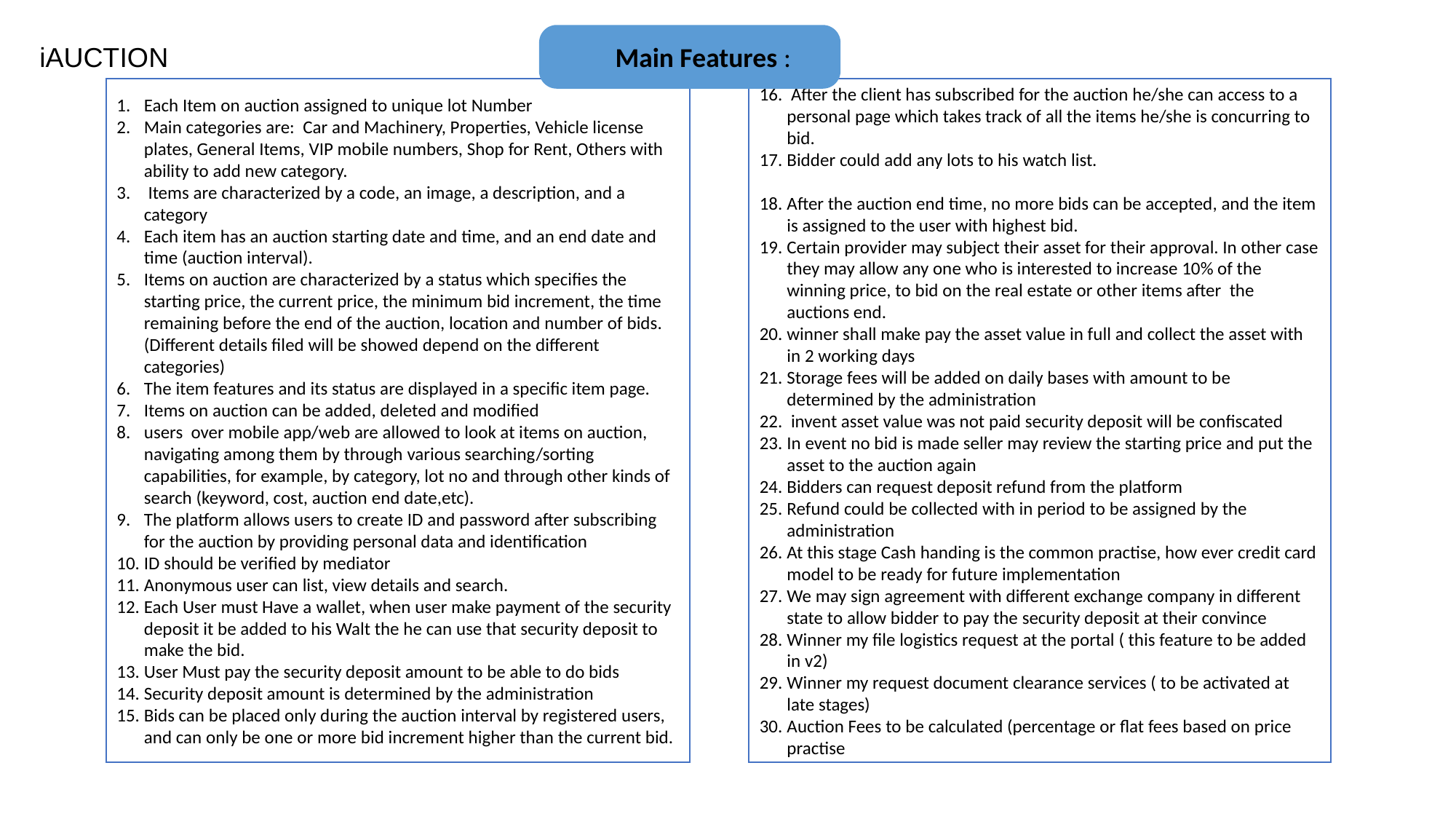

iAUCTION
Main Features :

Each Item on auction assigned to unique lot Number
Main categories are:  Car and Machinery, Properties, Vehicle license plates, General Items, VIP mobile numbers, Shop for Rent, Others with ability to add new category.
 Items are characterized by a code, an image, a description, and a category
Each item has an auction starting date and time, and an end date and time (auction interval).
Items on auction are characterized by a status which specifies the starting price, the current price, the minimum bid increment, the time remaining before the end of the auction, location and number of bids.(Different details filed will be showed depend on the different categories)
The item features and its status are displayed in a specific item page.
Items on auction can be added, deleted and modified
users  over mobile app/web are allowed to look at items on auction, navigating among them by through various searching/sorting capabilities, for example, by category, lot no and through other kinds of search (keyword, cost, auction end date,etc).
The platform allows users to create ID and password after subscribing for the auction by providing personal data and identification
ID should be verified by mediator
Anonymous user can list, view details and search.
Each User must Have a wallet, when user make payment of the security deposit it be added to his Walt the he can use that security deposit to make the bid.
User Must pay the security deposit amount to be able to do bids
Security deposit amount is determined by the administration
Bids can be placed only during the auction interval by registered users, and can only be one or more bid increment higher than the current bid.

 After the client has subscribed for the auction he/she can access to a personal page which takes track of all the items he/she is concurring to bid.
Bidder could add any lots to his watch list.

After the auction end time, no more bids can be accepted, and the item is assigned to the user with highest bid.
Certain provider may subject their asset for their approval. In other case they may allow any one who is interested to increase 10% of the winning price, to bid on the real estate or other items after  the auctions end.
winner shall make pay the asset value in full and collect the asset with in 2 working days
Storage fees will be added on daily bases with amount to be determined by the administration
 invent asset value was not paid security deposit will be confiscated
In event no bid is made seller may review the starting price and put the asset to the auction again
Bidders can request deposit refund from the platform
Refund could be collected with in period to be assigned by the administration
At this stage Cash handing is the common practise, how ever credit card model to be ready for future implementation
We may sign agreement with different exchange company in different state to allow bidder to pay the security deposit at their convince
Winner my file logistics request at the portal ( this feature to be added in v2)
Winner my request document clearance services ( to be activated at late stages)
Auction Fees to be calculated (percentage or flat fees based on price practise